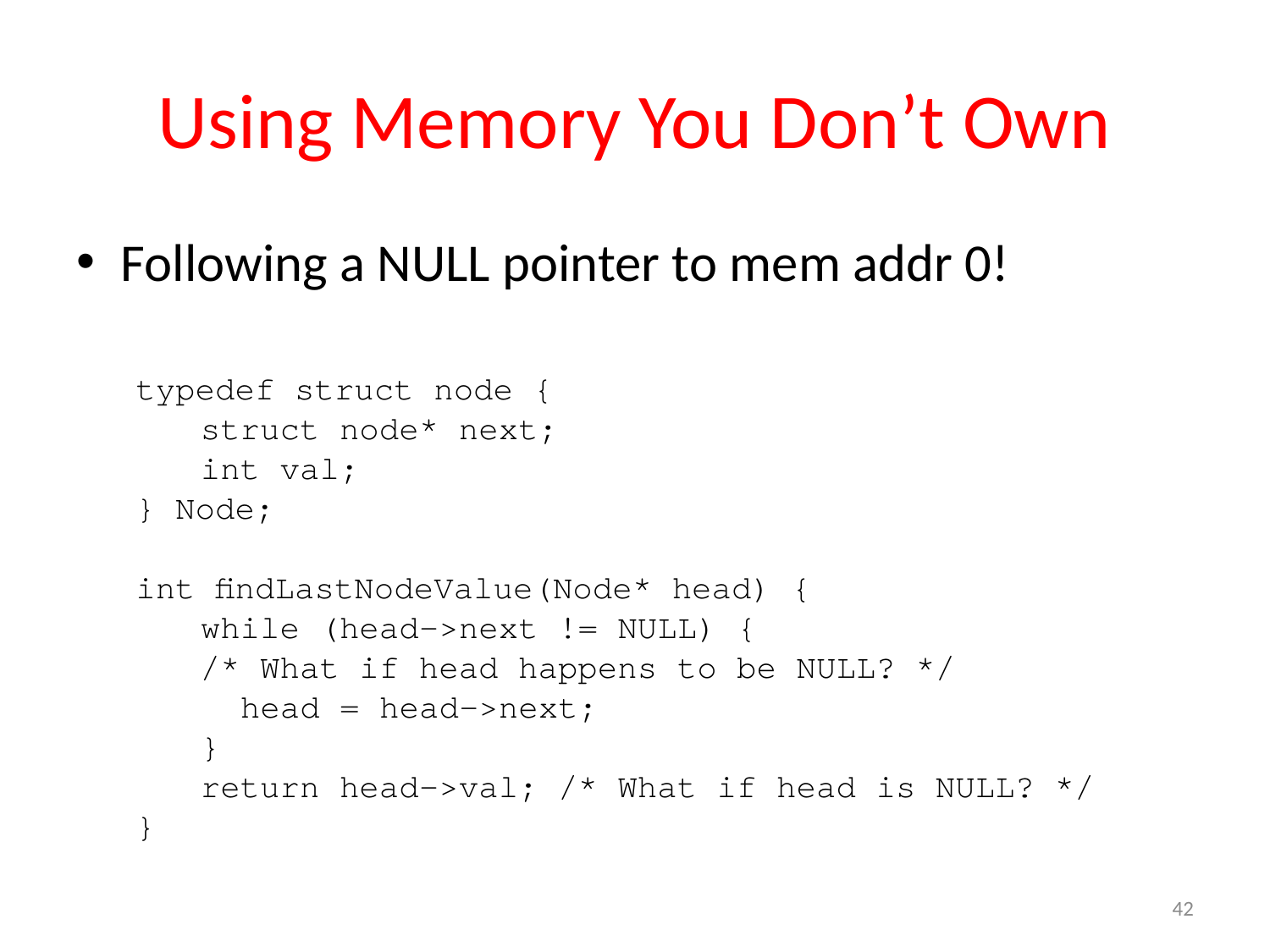

# Using Memory You Don’t Own
Following a NULL pointer to mem addr 0!

   typedef struct node {
	    struct node* next;
	    int val;
   } Node;

   int findLastNodeValue(Node* head) {
	    while (head->next != NULL) {
    /* What if head happens to be NULL? */
		      head = head->next;
	    }
	    return head->val; /* What if head is NULL? */
   }
42